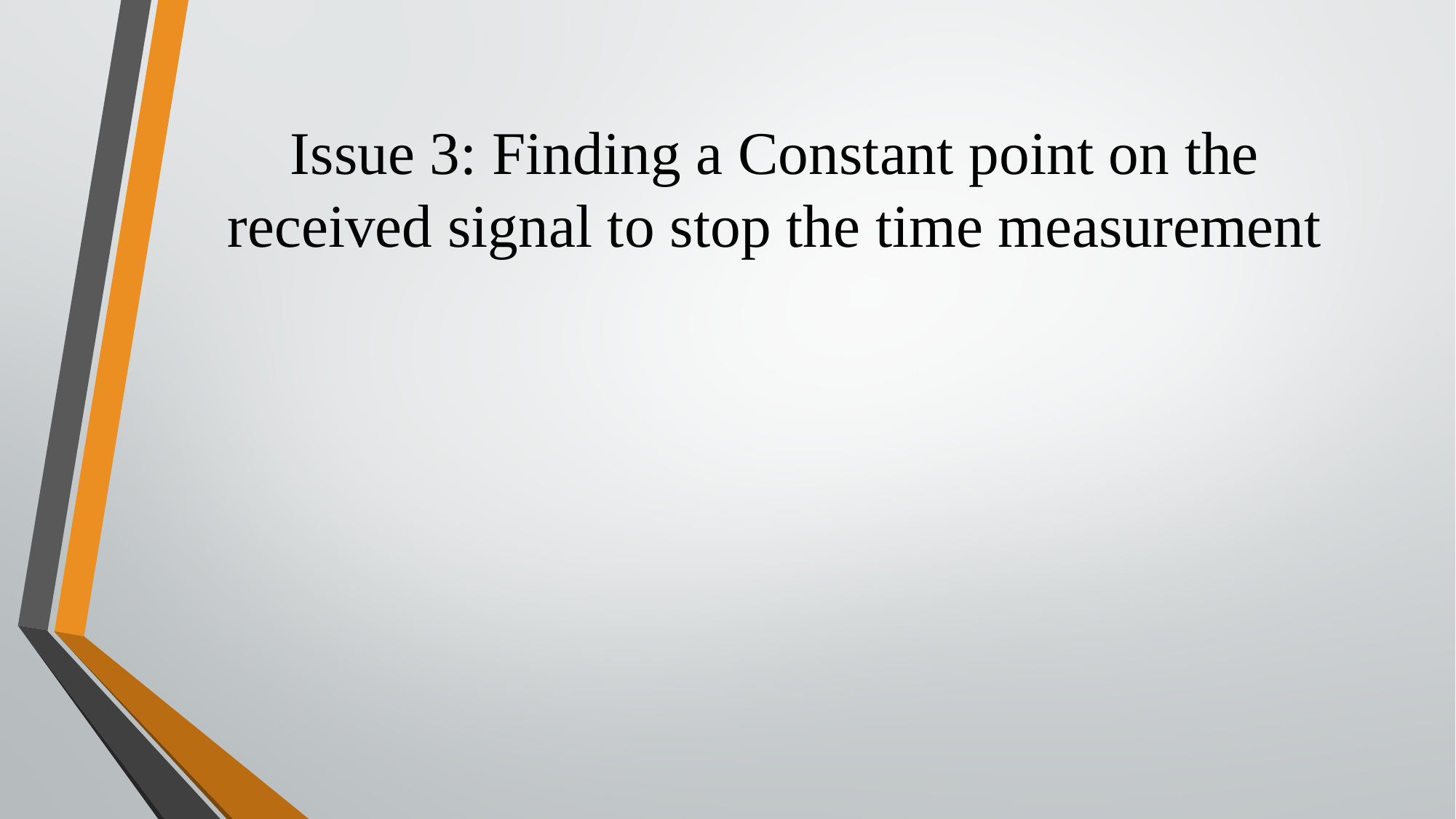

# Issue 3: Finding a Constant point on the received signal to stop the time measurement